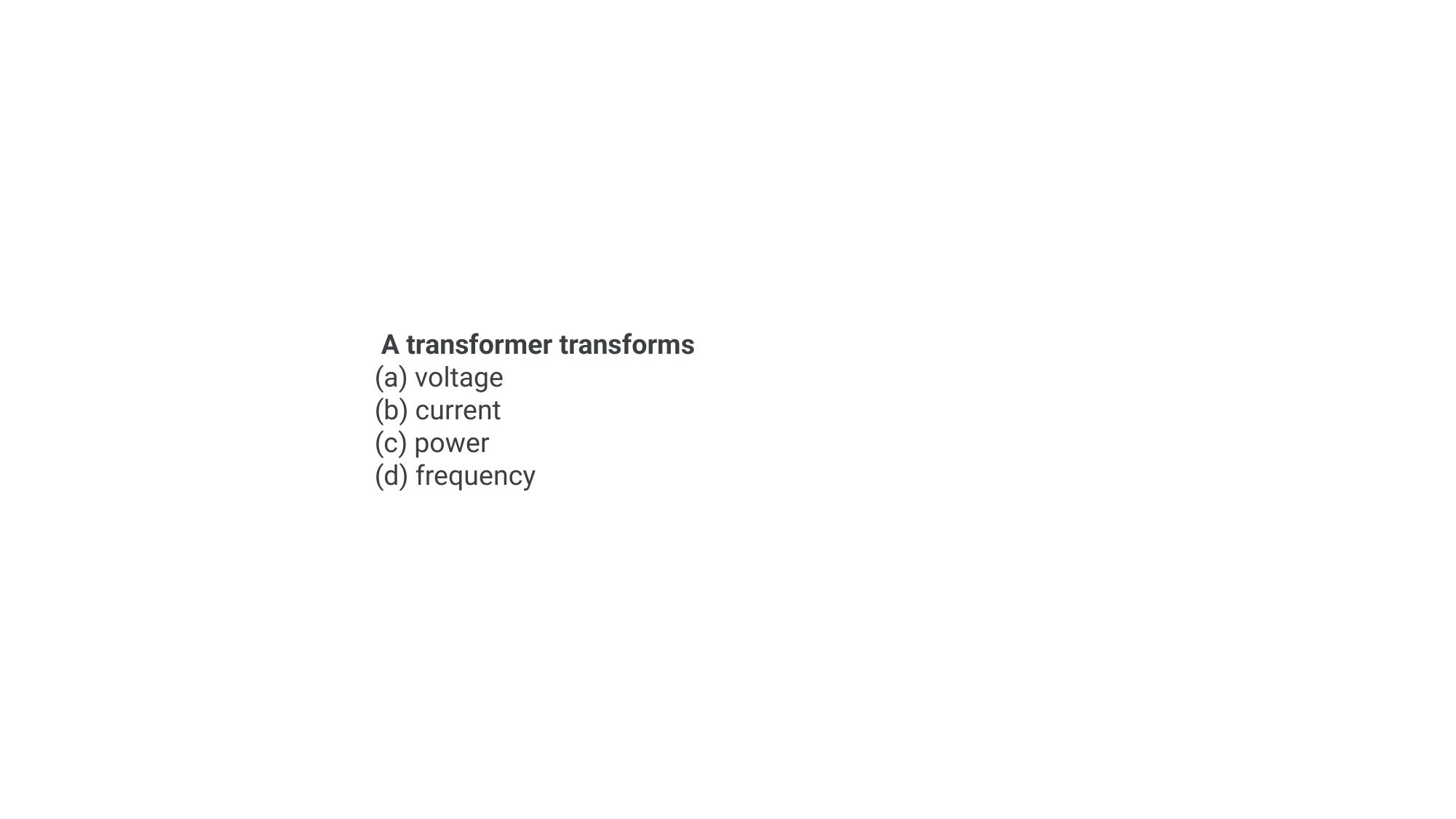

A transformer transforms
(a) voltage
(b) current
(c) power
(d) frequency